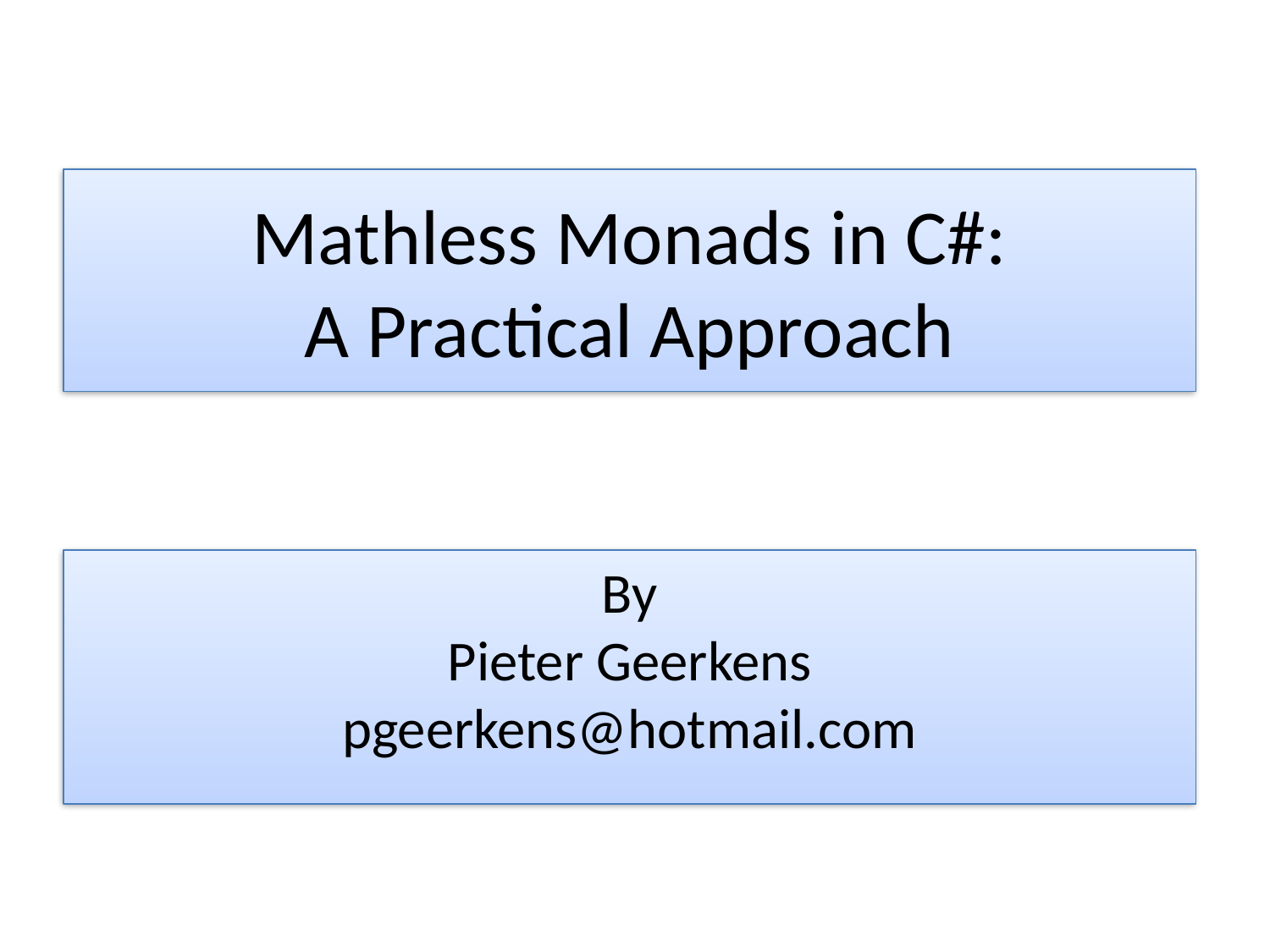

# Mathless Monads in C#: A Practical Approach
By
Pieter Geerkens
pgeerkens@hotmail.com